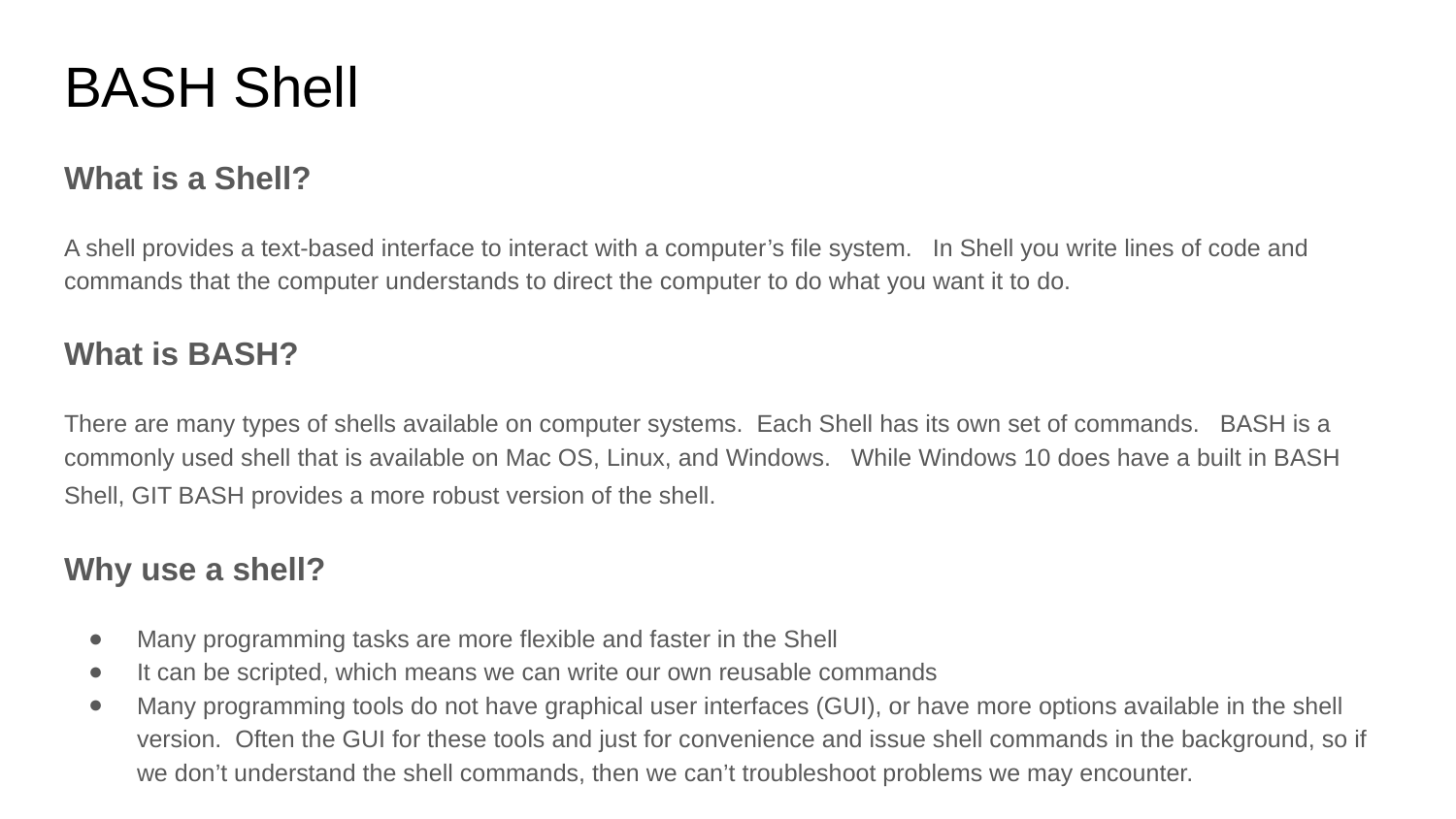

# BASH Shell
What is a Shell?
A shell provides a text-based interface to interact with a computer’s file system.   In Shell you write lines of code and commands that the computer understands to direct the computer to do what you want it to do.
What is BASH?
There are many types of shells available on computer systems.  Each Shell has its own set of commands.   BASH is a commonly used shell that is available on Mac OS, Linux, and Windows.   While Windows 10 does have a built in BASH Shell, GIT BASH provides a more robust version of the shell.
Why use a shell?
Many programming tasks are more flexible and faster in the Shell
It can be scripted, which means we can write our own reusable commands
Many programming tools do not have graphical user interfaces (GUI), or have more options available in the shell version.  Often the GUI for these tools and just for convenience and issue shell commands in the background, so if we don’t understand the shell commands, then we can’t troubleshoot problems we may encounter.